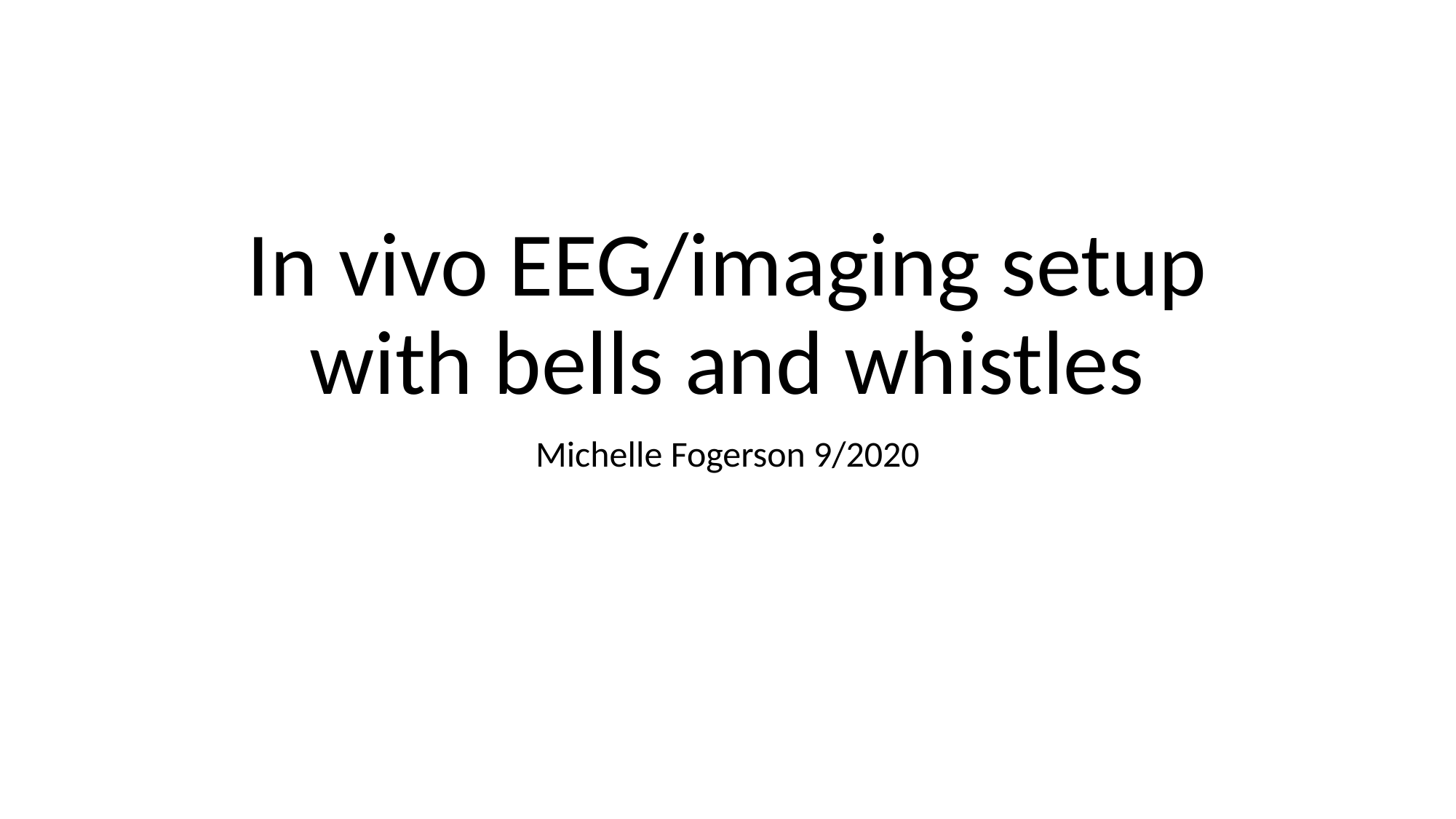

# In vivo EEG/imaging setup with bells and whistles
Michelle Fogerson 9/2020